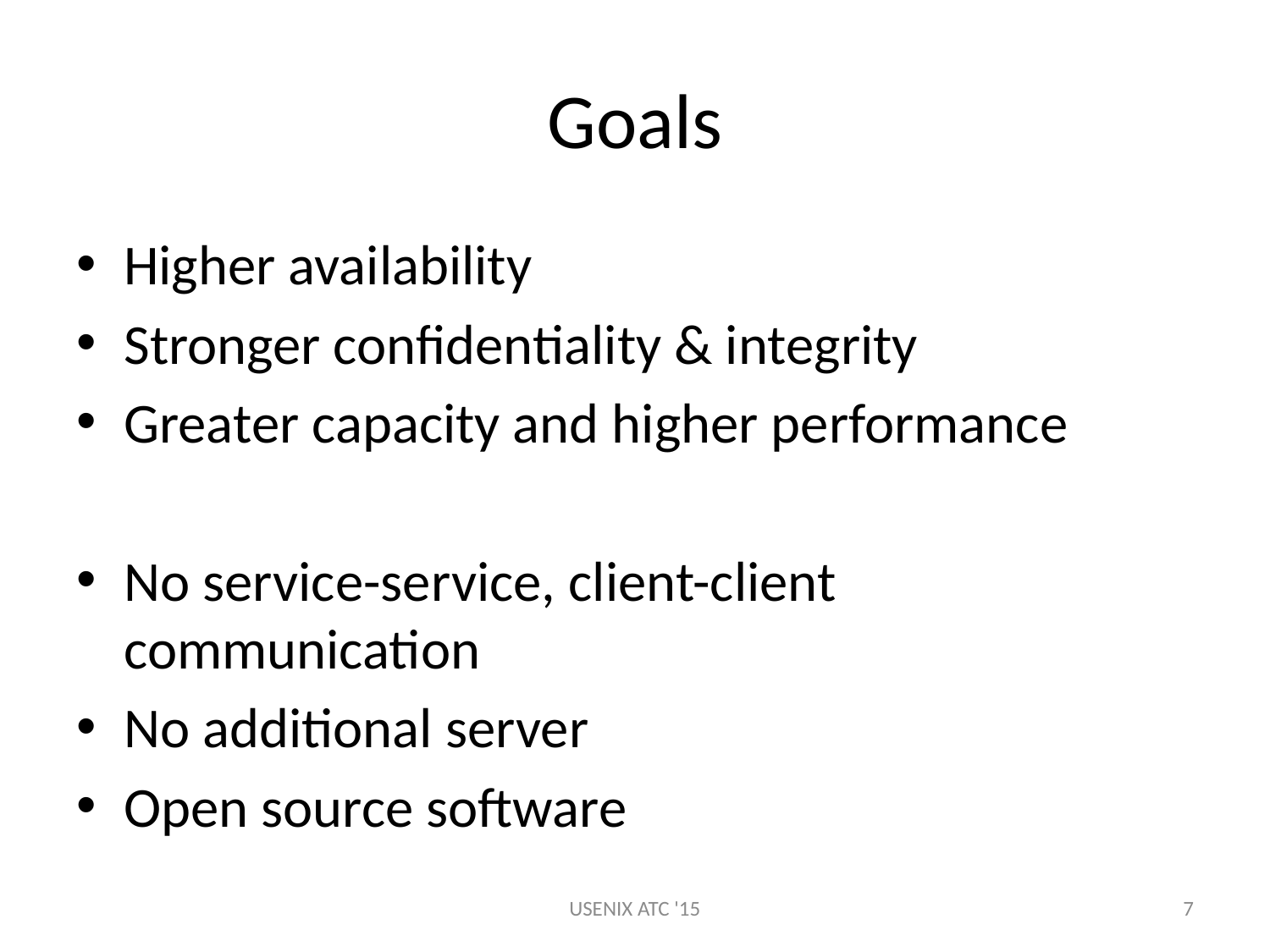

# Goals
Higher availability
Stronger confidentiality & integrity
Greater capacity and higher performance

No service-service, client-client communication
No additional server
Open source software
USENIX ATC '15
7